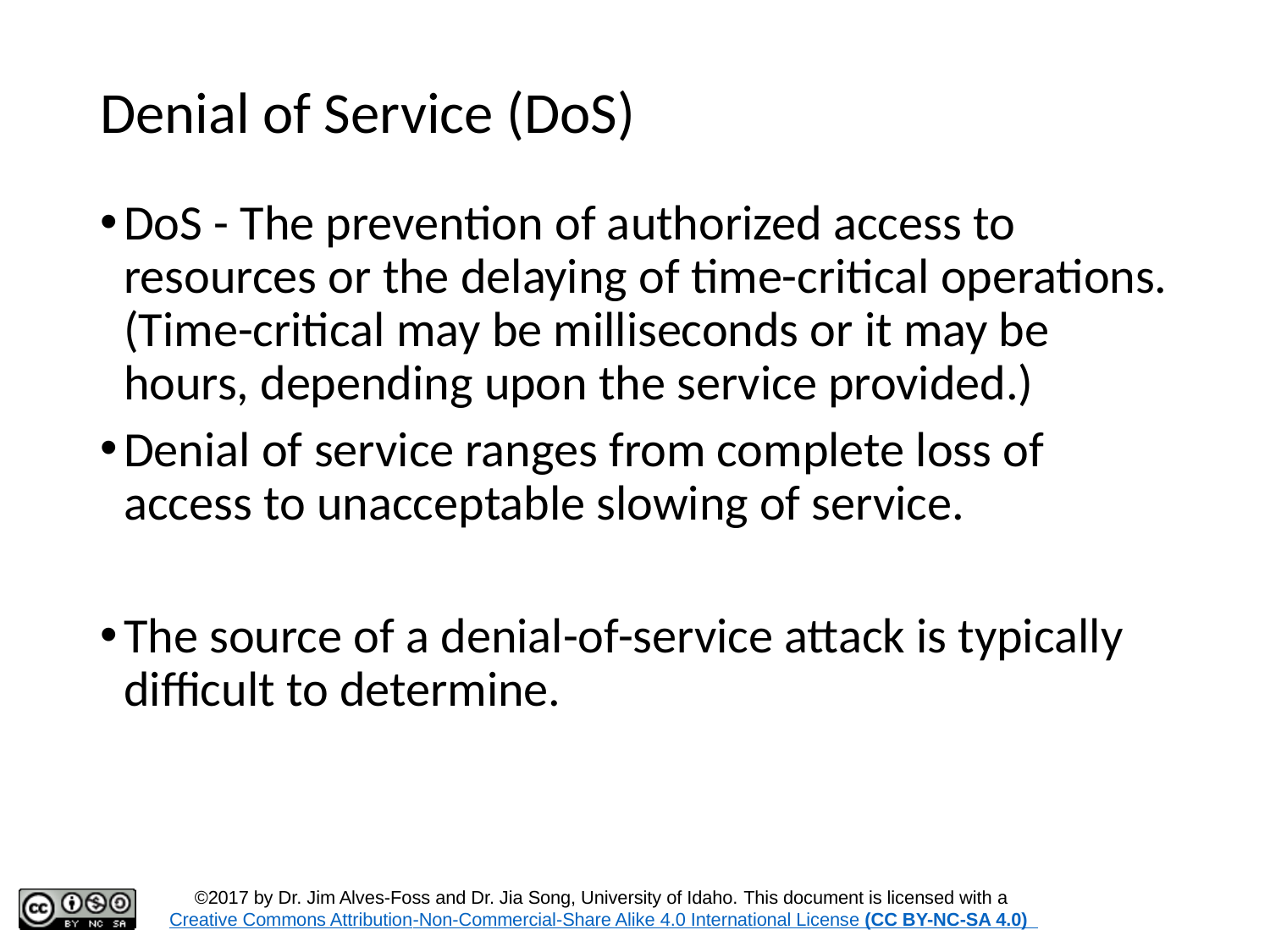

# Denial of Service (DoS)
DoS - The prevention of authorized access to resources or the delaying of time-critical operations. (Time-critical may be milliseconds or it may be hours, depending upon the service provided.)
Denial of service ranges from complete loss of access to unacceptable slowing of service.

The source of a denial-of-service attack is typically difficult to determine.